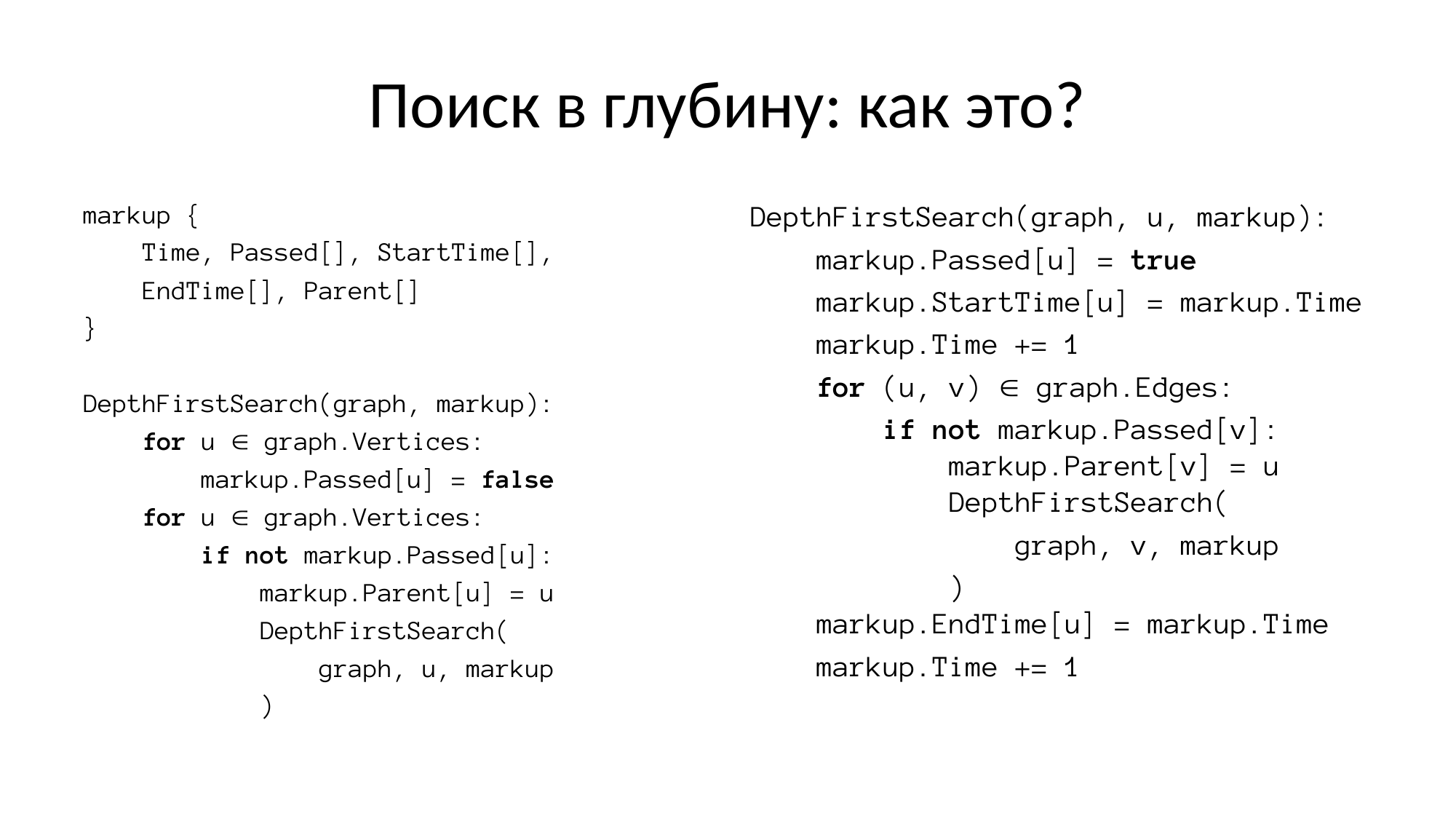

# Поиск в глубину: как это?
markup {
    Time, Passed[], StartTime[],
    EndTime[], Parent[]
}

DepthFirstSearch(graph, markup):
    for u ∈ graph.Vertices:
        markup.Passed[u] = false
    for u ∈ graph.Vertices:
        if not markup.Passed[u]:
            markup.Parent[u] = u
            DepthFirstSearch(
                graph, u, markup
            )

DepthFirstSearch(graph, u, markup):
    markup.Passed[u] = true
    markup.StartTime[u] = markup.Time
    markup.Time += 1
    for (u, v) ∈ graph.Edges:
        if not markup.Passed[v]:
            markup.Parent[v] = u
            DepthFirstSearch(
                graph, v, markup
            )
    markup.EndTime[u] = markup.Time
    markup.Time += 1